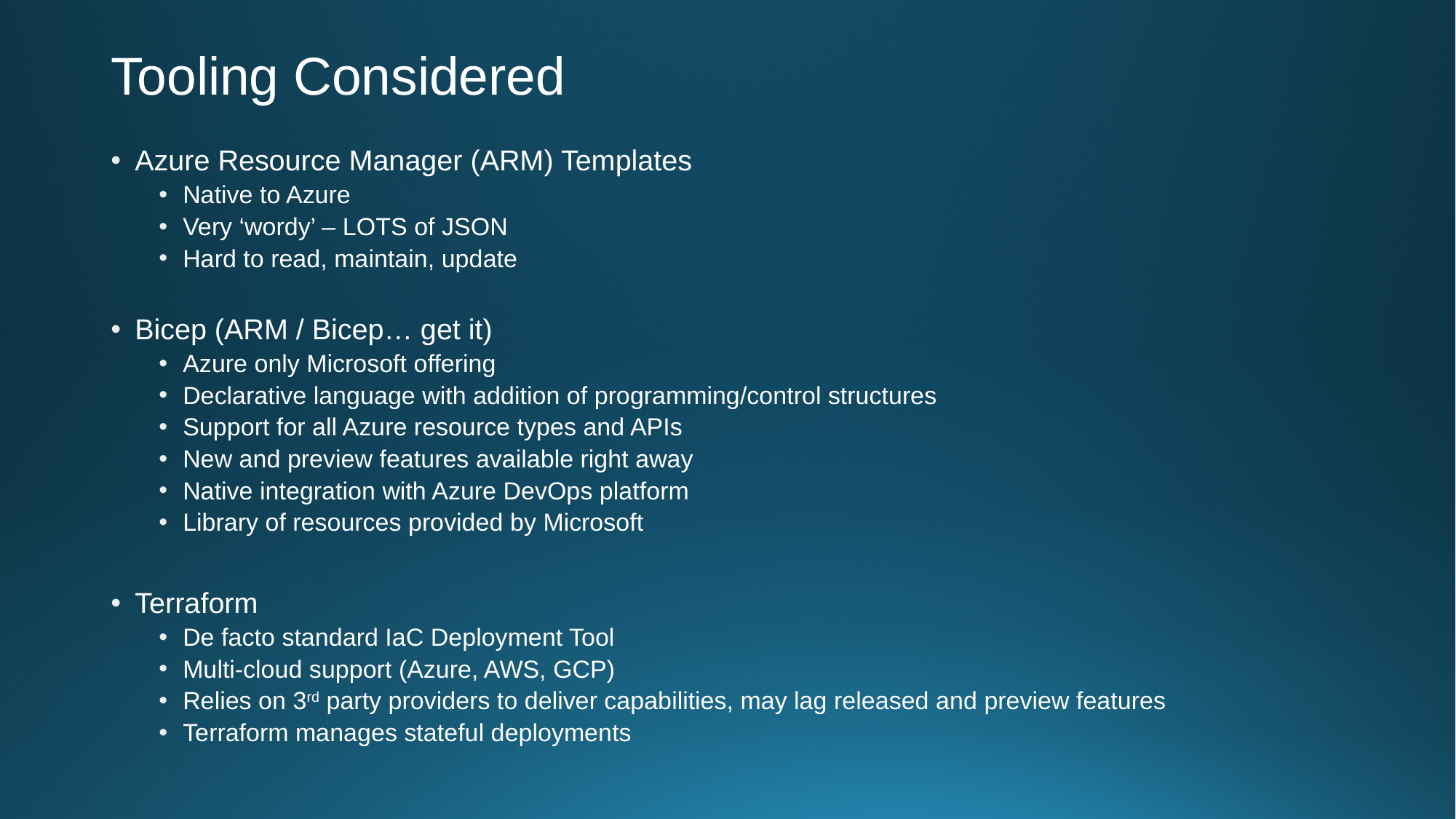

# Tooling Considered
Azure Resource Manager (ARM) Templates
Native to Azure
Very ‘wordy’ – LOTS of JSON
Hard to read, maintain, update

Bicep (ARM / Bicep… get it)
Azure only Microsoft offering
Declarative language with addition of programming/control structures
Support for all Azure resource types and APIs
New and preview features available right away
Native integration with Azure DevOps platform
Library of resources provided by Microsoft

Terraform
De facto standard IaC Deployment Tool
Multi-cloud support (Azure, AWS, GCP)
Relies on 3rd party providers to deliver capabilities, may lag released and preview features
Terraform manages stateful deployments